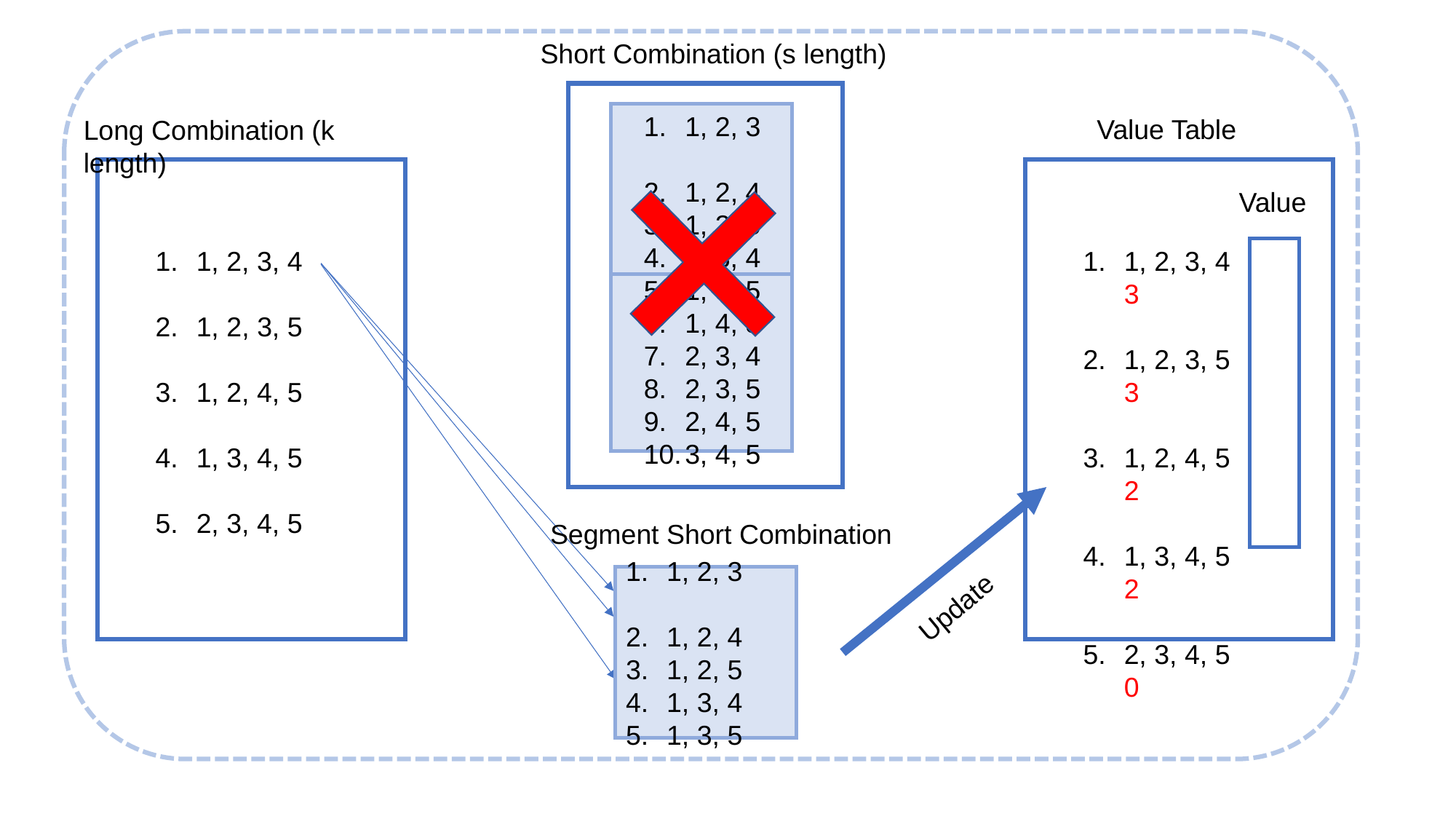

Short Combination (s length)

1, 2, 3
1, 2, 4
1, 2, 5
1, 3, 4
1, 3, 5
1, 4, 5
2, 3, 4
2, 3, 5
2, 4, 5
3, 4, 5
Value Table
Long Combination (k length)
AA
AA

Value
1, 2, 3, 4

1, 2, 3, 5

1, 2, 4, 5

1, 3, 4, 5

2, 3, 4, 5
1, 2, 3, 4      3

1, 2, 3, 5      3

1, 2, 4, 5      2

1, 3, 4, 5      2

2, 3, 4, 5      0

Segment Short Combination
1, 2, 3
1, 2, 4
1, 2, 5
1, 3, 4
1, 3, 5
Update